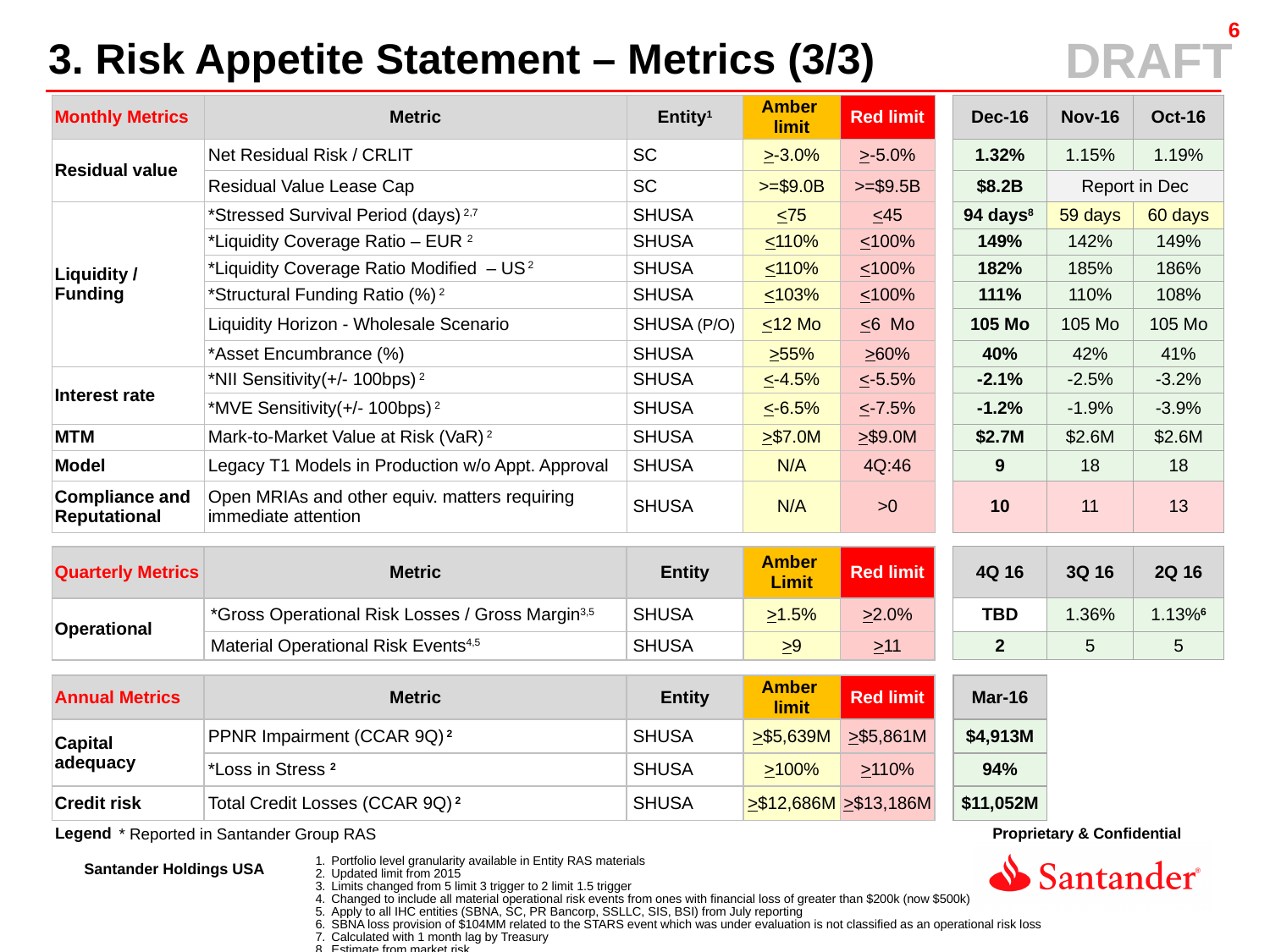

3. Risk Appetite Statement – Metrics (3/3)
| Monthly Metrics | Metric | Entity1 | Amber limit | Red limit |  | Dec-16 | Nov-16 | Oct-16 |
| --- | --- | --- | --- | --- | --- | --- | --- | --- |
| Residual value | Net Residual Risk / CRLIT | SC | >-3.0% | >-5.0% |  | 1.32% | 1.15% | 1.19% |
|  | Residual Value Lease Cap | SC | >=$9.0B | >=$9.5B |  | $8.2B | Report in Dec |  |
| Liquidity / Funding | \*Stressed Survival Period (days) 2,7 | SHUSA | <75 | <45 |  | 94 days8 | 59 days | 60 days |
|  | \*Liquidity Coverage Ratio – EUR 2 | SHUSA | <110% | <100% |  | 149% | 142% | 149% |
|  | \*Liquidity Coverage Ratio Modified – US 2 | SHUSA | <110% | <100% |  | 182% | 185% | 186% |
|  | \*Structural Funding Ratio (%) 2 | SHUSA | <103% | <100% |  | 111% | 110% | 108% |
|  | Liquidity Horizon - Wholesale Scenario | SHUSA (P/O) | <12 Mo | <6 Mo |  | 105 Mo | 105 Mo | 105 Mo |
|  | \*Asset Encumbrance (%) | SHUSA | >55% | >60% |  | 40% | 42% | 41% |
| Interest rate | \*NII Sensitivity(+/- 100bps) 2 | SHUSA | <-4.5% | <-5.5% |  | -2.1% | -2.5% | -3.2% |
|  | \*MVE Sensitivity(+/- 100bps) 2 | SHUSA | <-6.5% | <-7.5% |  | -1.2% | -1.9% | -3.9% |
| MTM | Mark-to-Market Value at Risk (VaR) 2 | SHUSA | >$7.0M | >$9.0M |  | $2.7M | $2.6M | $2.6M |
| Model | Legacy T1 Models in Production w/o Appt. Approval | SHUSA | N/A | 4Q:46 |  | 9 | 18 | 18 |
| Compliance and Reputational | Open MRIAs and other equiv. matters requiring immediate attention | SHUSA | N/A | >0 |  | 10 | 11 | 13 |
|  |  |  |  |  |  |  |  |  |
| Quarterly Metrics | Metric | Entity | Amber Limit | Red limit |  | 4Q 16 | 3Q 16 | 2Q 16 |
| Operational | \*Gross Operational Risk Losses / Gross Margin3,5 | SHUSA | >1.5% | >2.0% |  | TBD | 1.36% | 1.13%6 |
|  | Material Operational Risk Events4,5 | SHUSA | >9 | >11 |  | 2 | 5 | 5 |
|  |  |  |  |  |  |  |  |  |
| Annual Metrics | Metric | Entity | Amber limit | Red limit |  | Mar-16 |  |  |
| Capital adequacy | PPNR Impairment (CCAR 9Q) 2 | SHUSA | >$5,639M | >$5,861M |  | $4,913M |  |  |
|  | \*Loss in Stress 2 | SHUSA | >100% | >110% |  | 94% |  |  |
| Credit risk | Total Credit Losses (CCAR 9Q) 2 | SHUSA | >$12,686M | >$13,186M |  | $11,052M |  |  |
Legend
* Reported in Santander Group RAS

Portfolio level granularity available in Entity RAS materials
Updated limit from 2015
Limits changed from 5 limit 3 trigger to 2 limit 1.5 trigger
Changed to include all material operational risk events from ones with financial loss of greater than $200k (now $500k)
Apply to all IHC entities (SBNA, SC, PR Bancorp, SSLLC, SIS, BSI) from July reporting
SBNA loss provision of $104MM related to the STARS event which was under evaluation is not classified as an operational risk loss
Calculated with 1 month lag by Treasury
Estimate from market risk